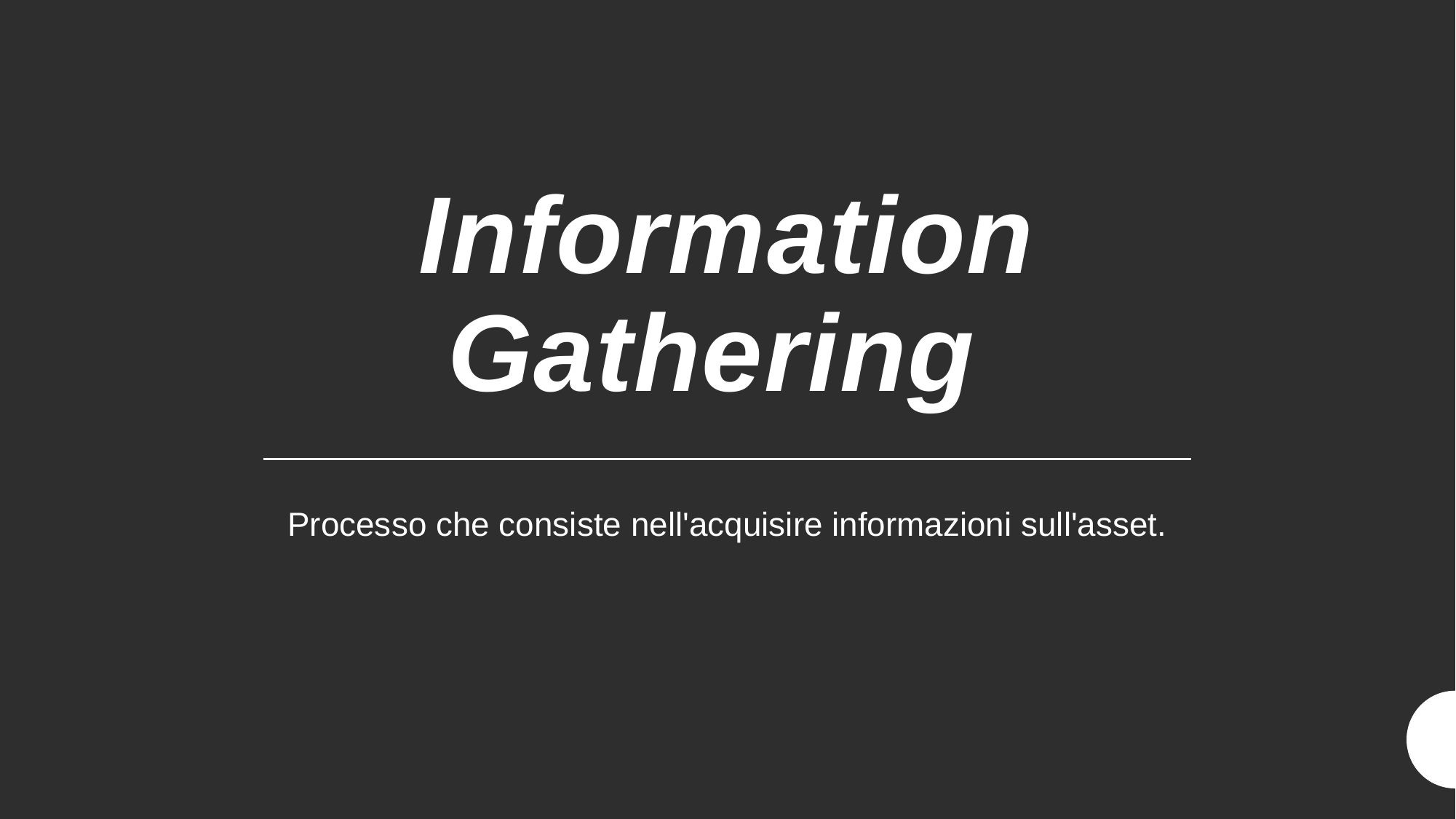

# Information Gathering
Processo che consiste nell'acquisire informazioni sull'asset.